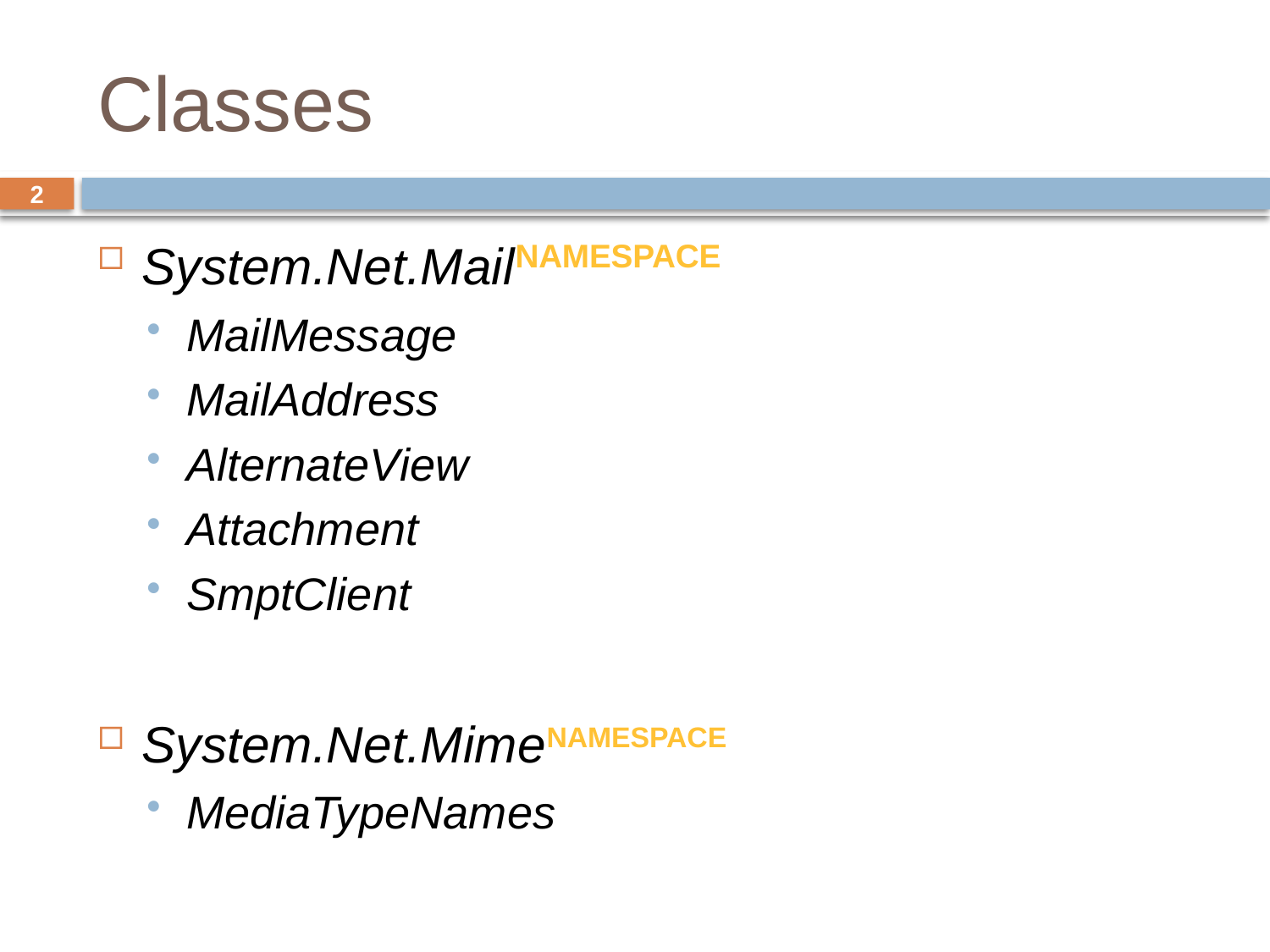

# Classes
2
System.Net.MailNamespace
MailMessage
MailAddress
AlternateView
Attachment
SmptClient

System.Net.MimeNamespace
MediaTypeNames